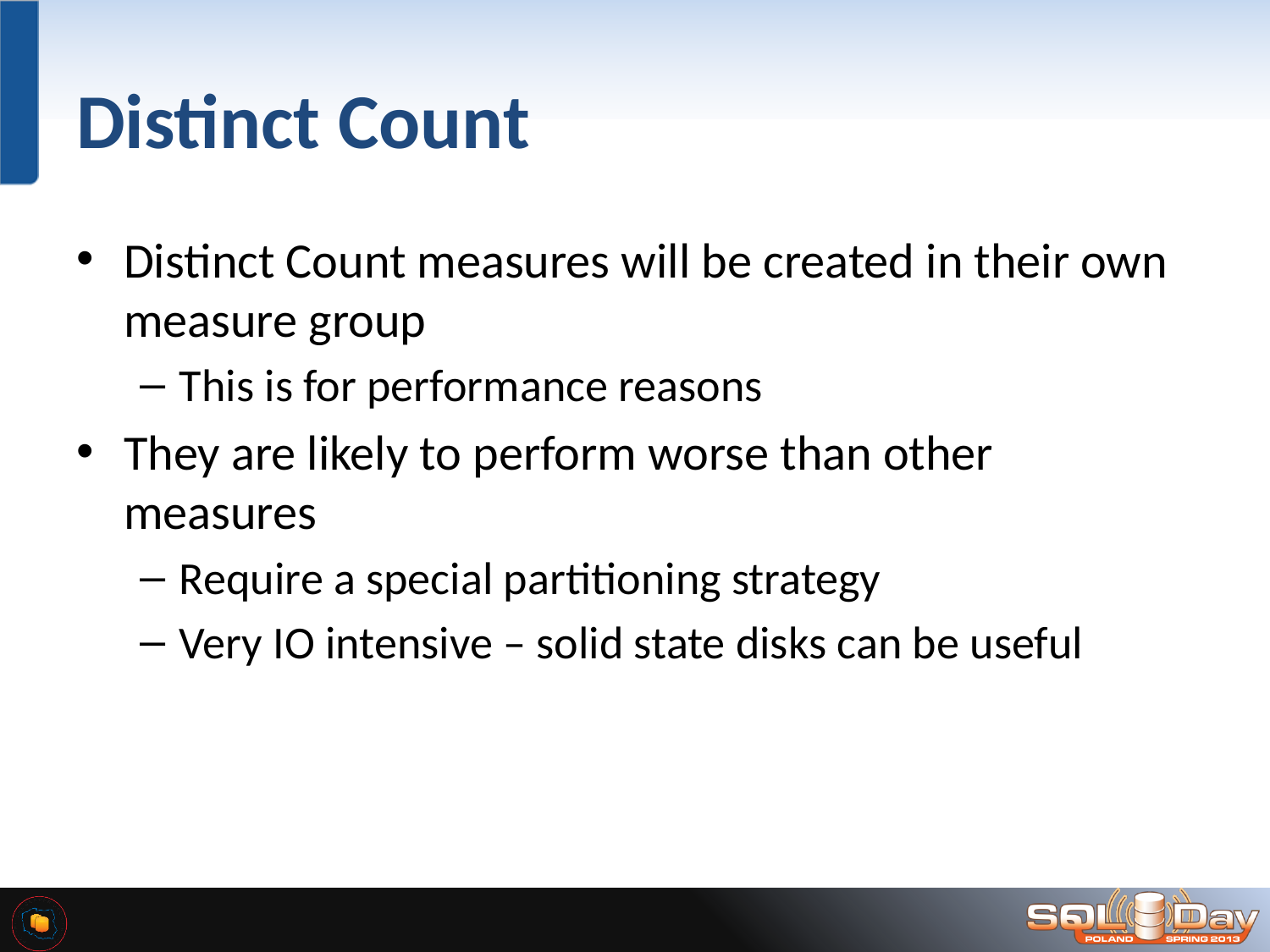

# Distinct Count
Distinct Count measures will be created in their own measure group
This is for performance reasons
They are likely to perform worse than other measures
Require a special partitioning strategy
Very IO intensive – solid state disks can be useful